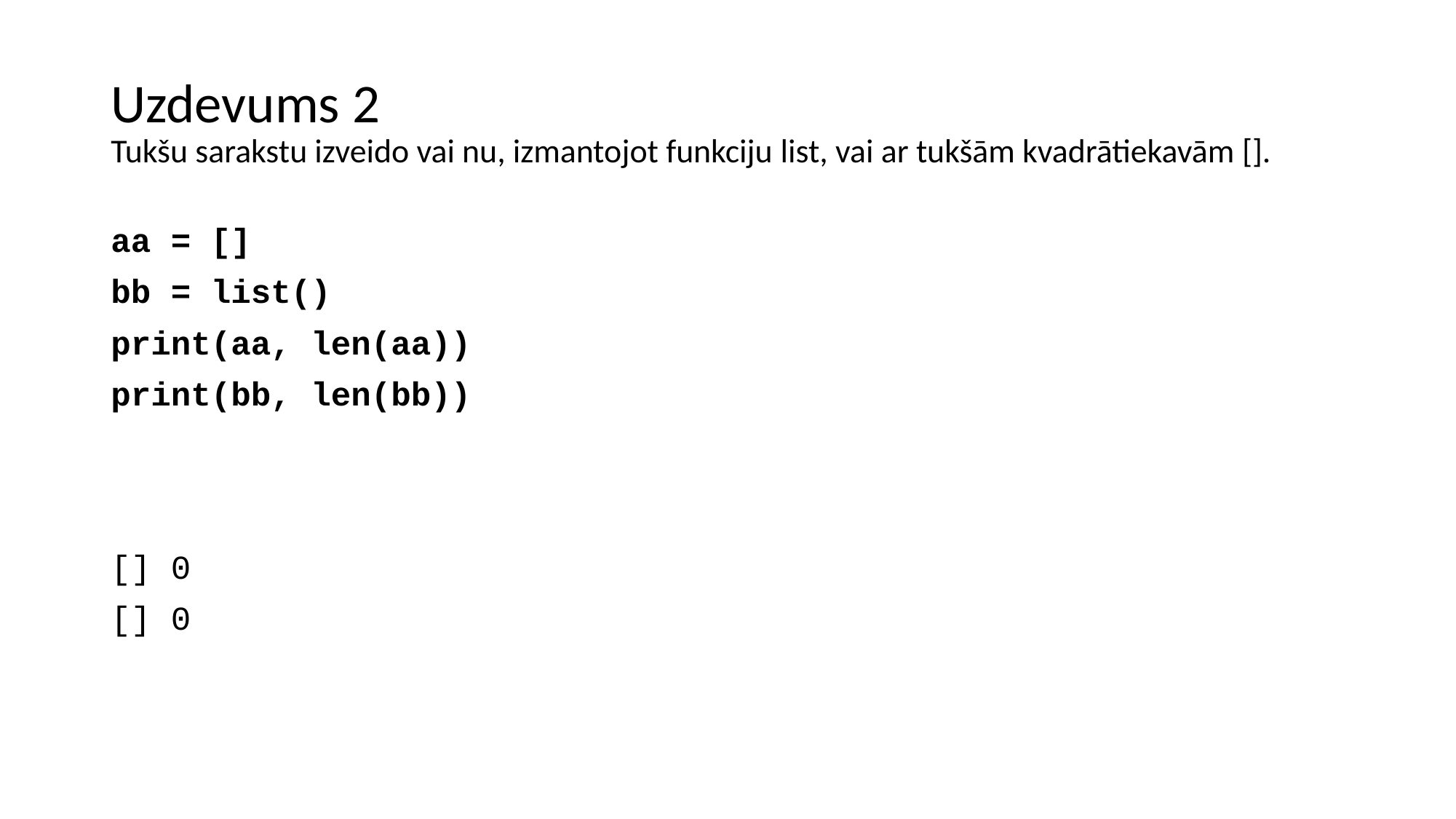

# Uzdevums 2 Tukšu sarakstu izveido vai nu, izmantojot funkciju list, vai ar tukšām kvadrātiekavām [].
aa = []
bb = list()
print(aa, len(aa))
print(bb, len(bb))

[] 0
[] 0